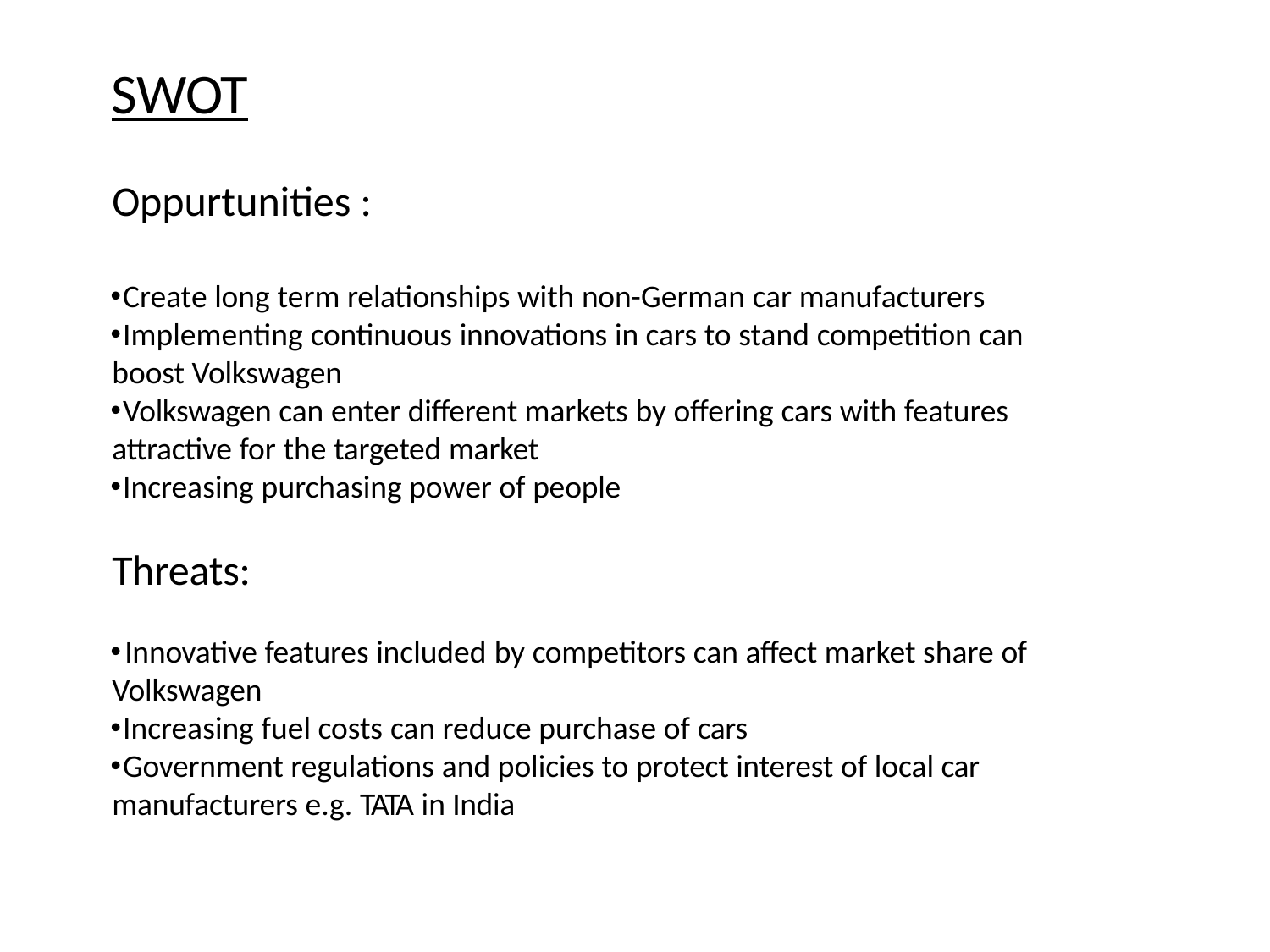

# SWOT
Oppurtunities :
Create long term relationships with non-German car manufacturers
Implementing continuous innovations in cars to stand competition can
boost Volkswagen
Volkswagen can enter different markets by offering cars with features
attractive for the targeted market
Increasing purchasing power of people
Threats:
	Innovative features included by competitors can affect market share of Volkswagen
Increasing fuel costs can reduce purchase of cars
Government regulations and policies to protect interest of local car
manufacturers e.g. TATA in India